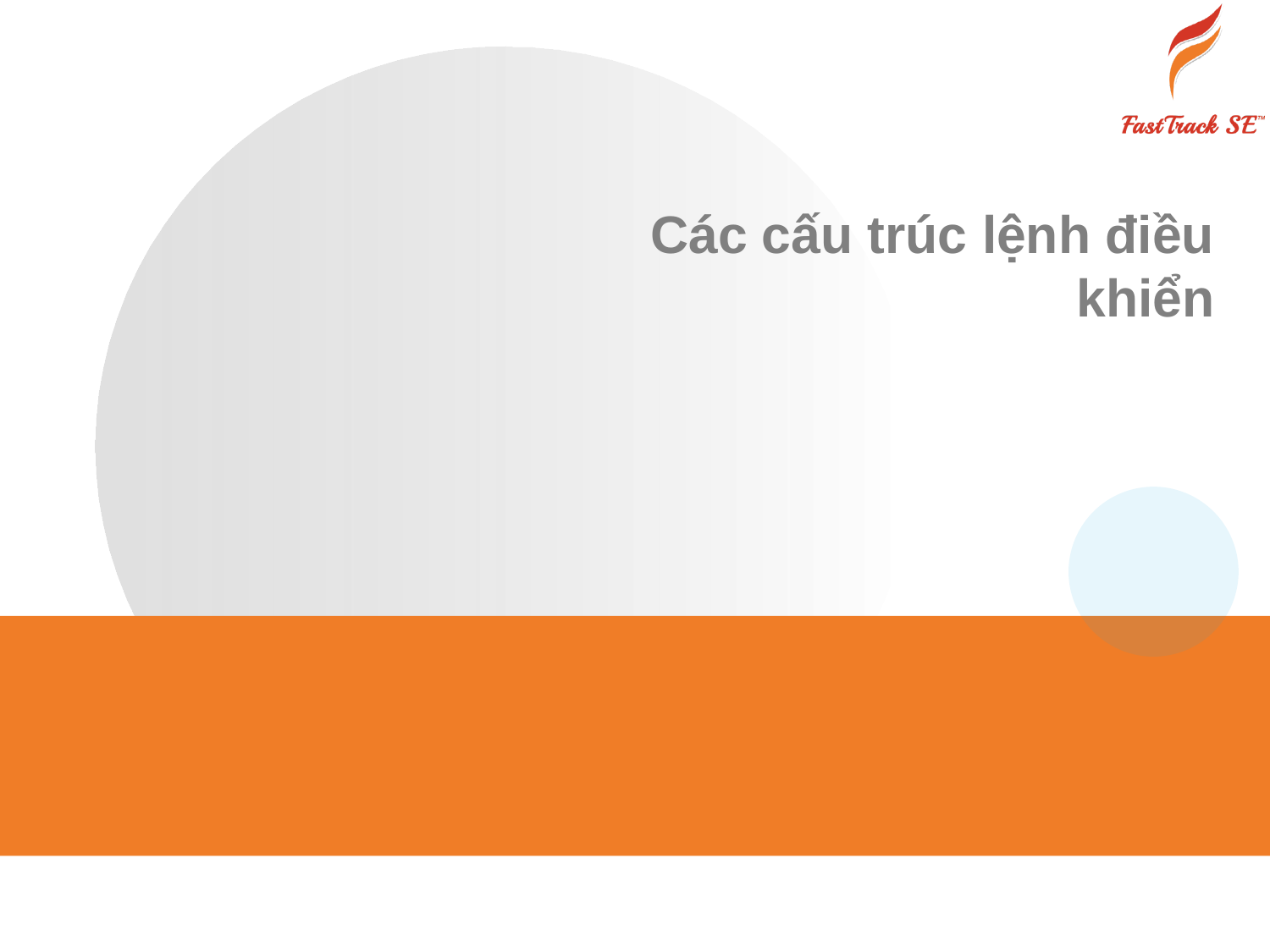

# Các cấu trúc lệnh điều khiển